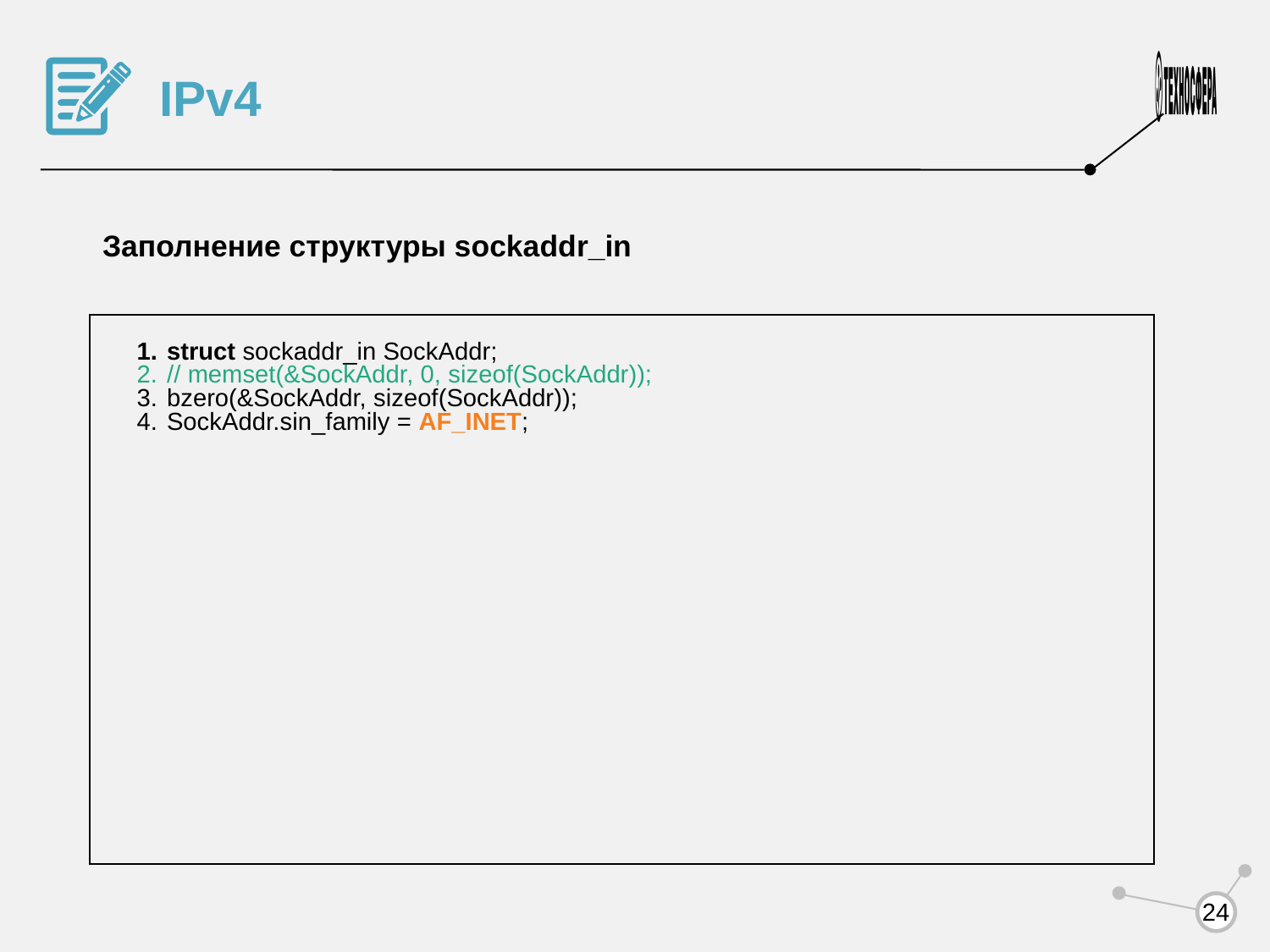

IPv4
Заполнение структуры sockaddr_in
struct sockaddr_in SockAddr;
// memset(&SockAddr, 0, sizeof(SockAddr));
bzero(&SockAddr, sizeof(SockAddr));
SockAddr.sin_family = AF_INET;

24